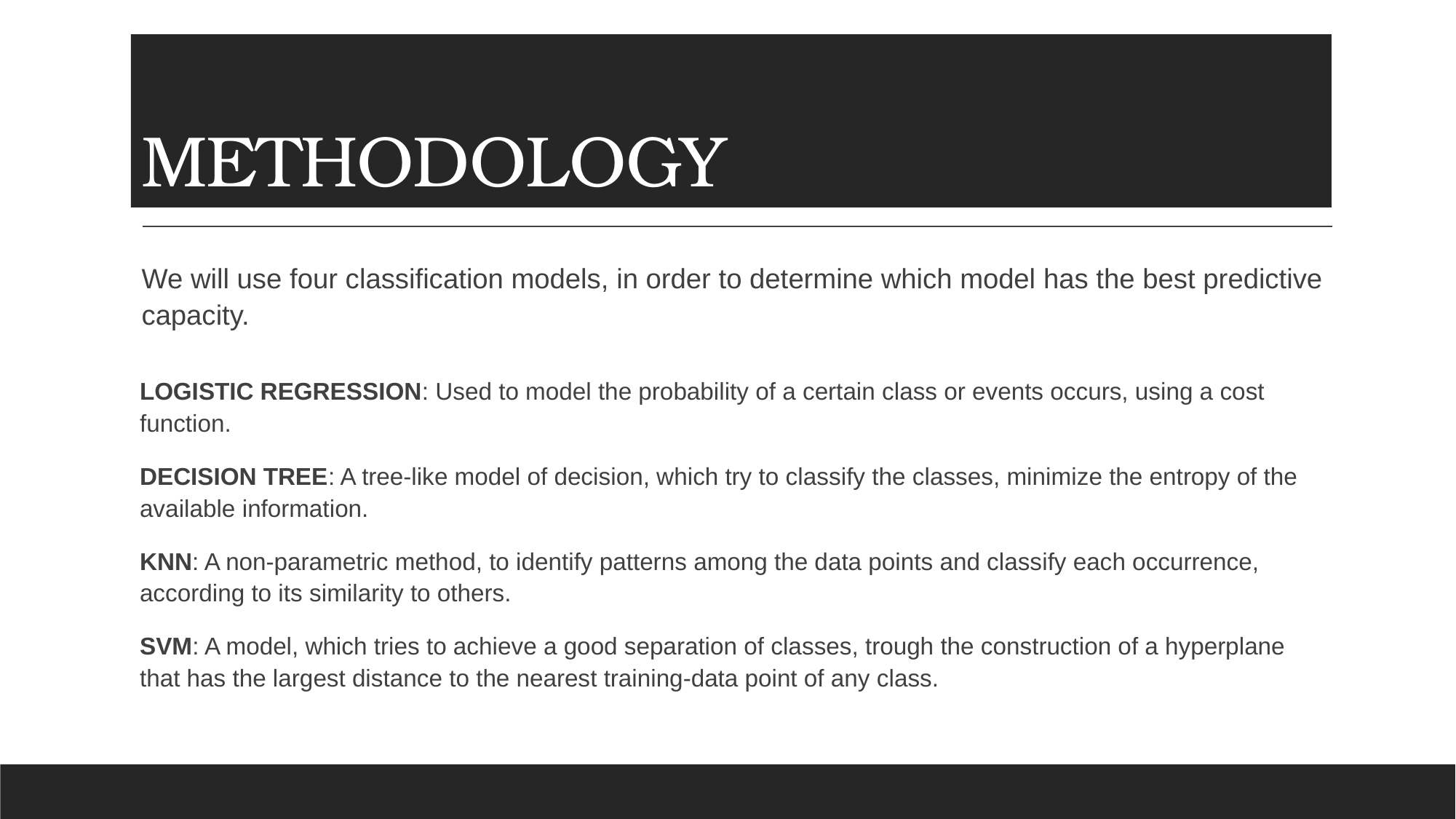

# Methodology
Methodology
We will use four classification models, in order to determine which model has the best predictive capacity.
LOGISTIC REGRESSION: Used to model the probability of a certain class or events occurs, using a cost function.
DECISION TREE: A tree-like model of decision, which try to classify the classes, minimize the entropy of the available information.
KNN: A non-parametric method, to identify patterns among the data points and classify each occurrence, according to its similarity to others.
SVM: A model, which tries to achieve a good separation of classes, trough the construction of a hyperplane that has the largest distance to the nearest training-data point of any class.